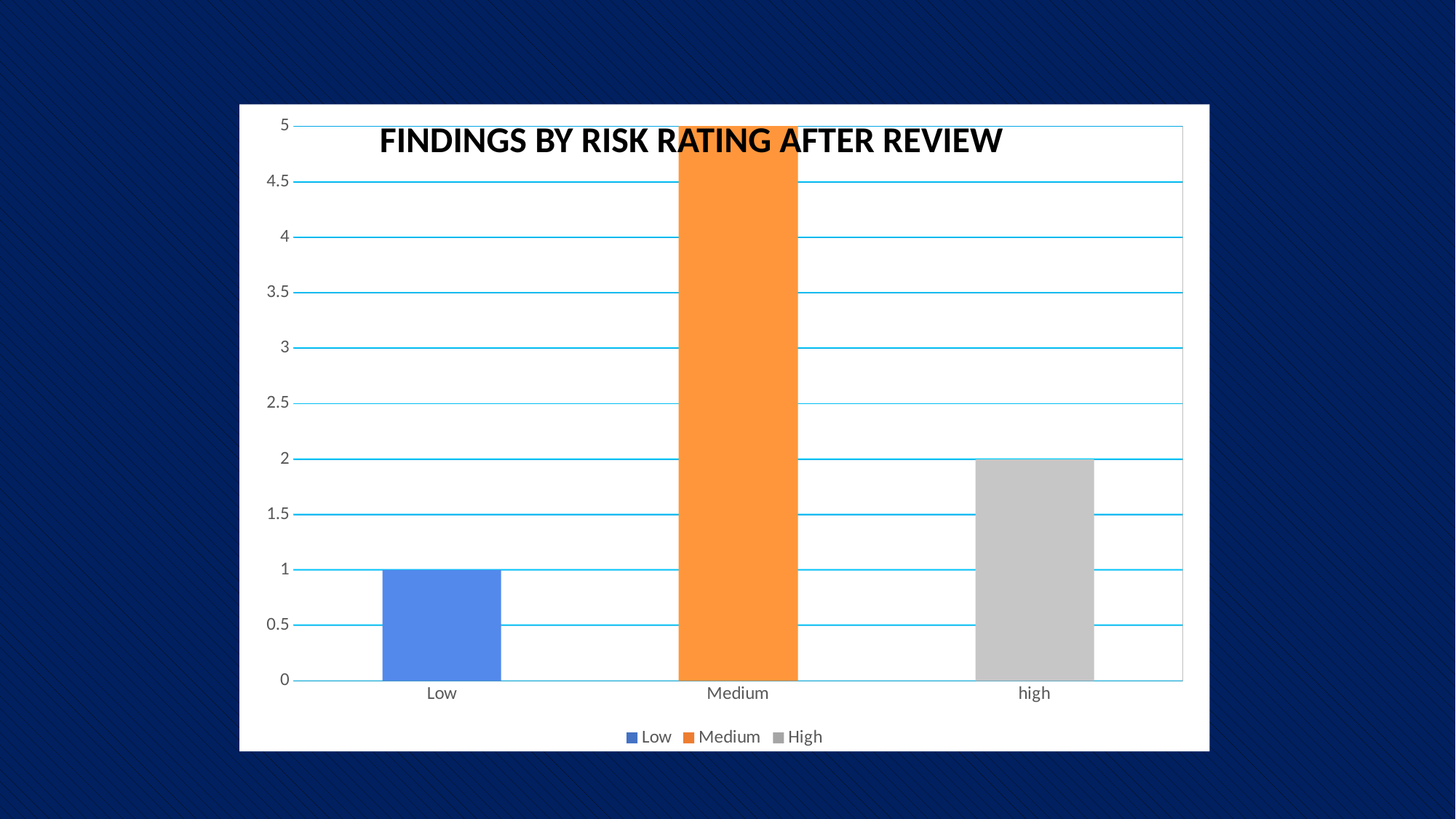

[unsupported chart]

FINDINGS BY RISK RATING AFTER REVIEW